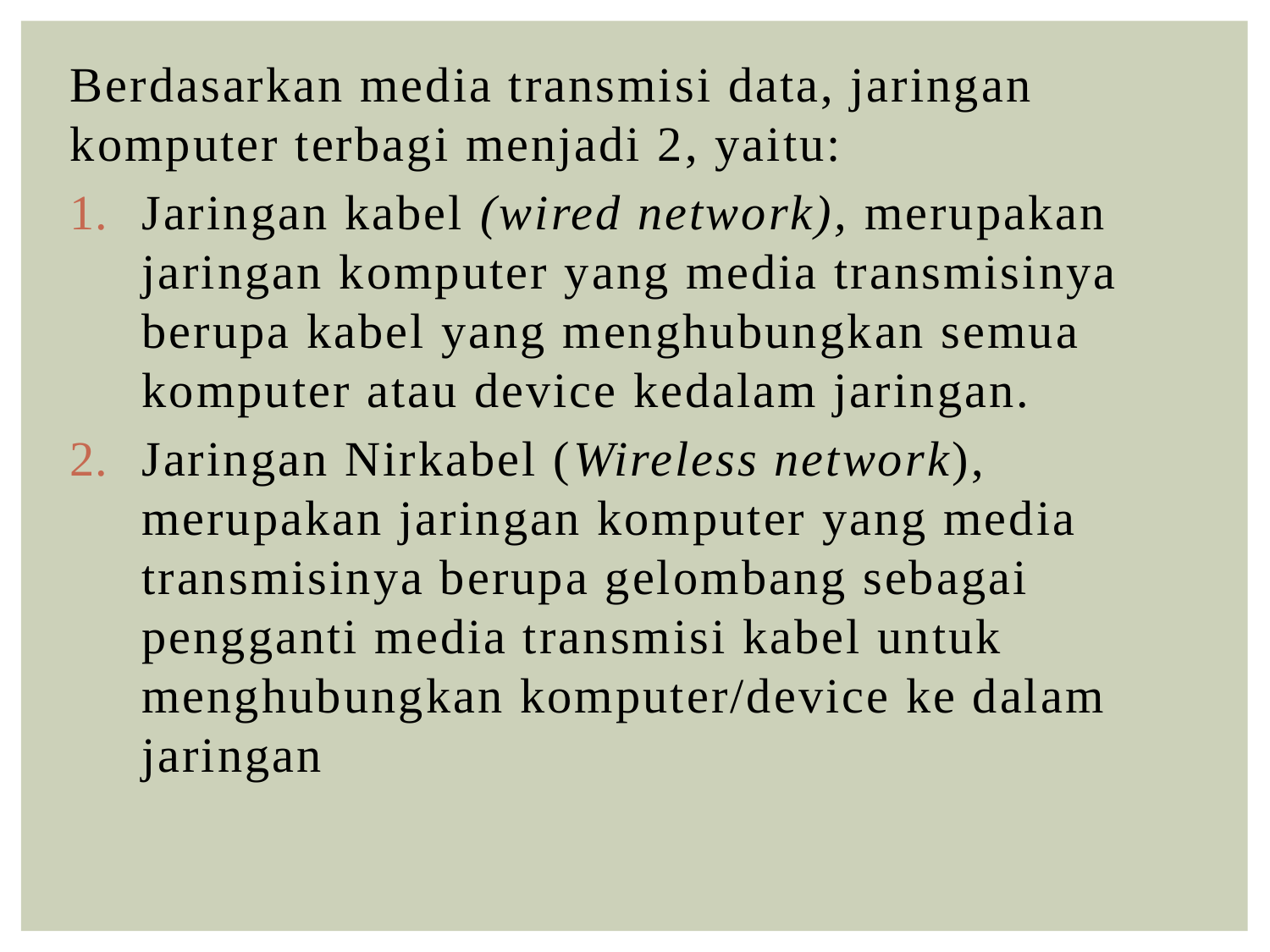

Berdasarkan media transmisi data, jaringan komputer terbagi menjadi 2, yaitu:
Jaringan kabel (wired network), merupakan jaringan komputer yang media transmisinya berupa kabel yang menghubungkan semua komputer atau device kedalam jaringan.
Jaringan Nirkabel (Wireless network), merupakan jaringan komputer yang media transmisinya berupa gelombang sebagai pengganti media transmisi kabel untuk menghubungkan komputer/device ke dalam jaringan